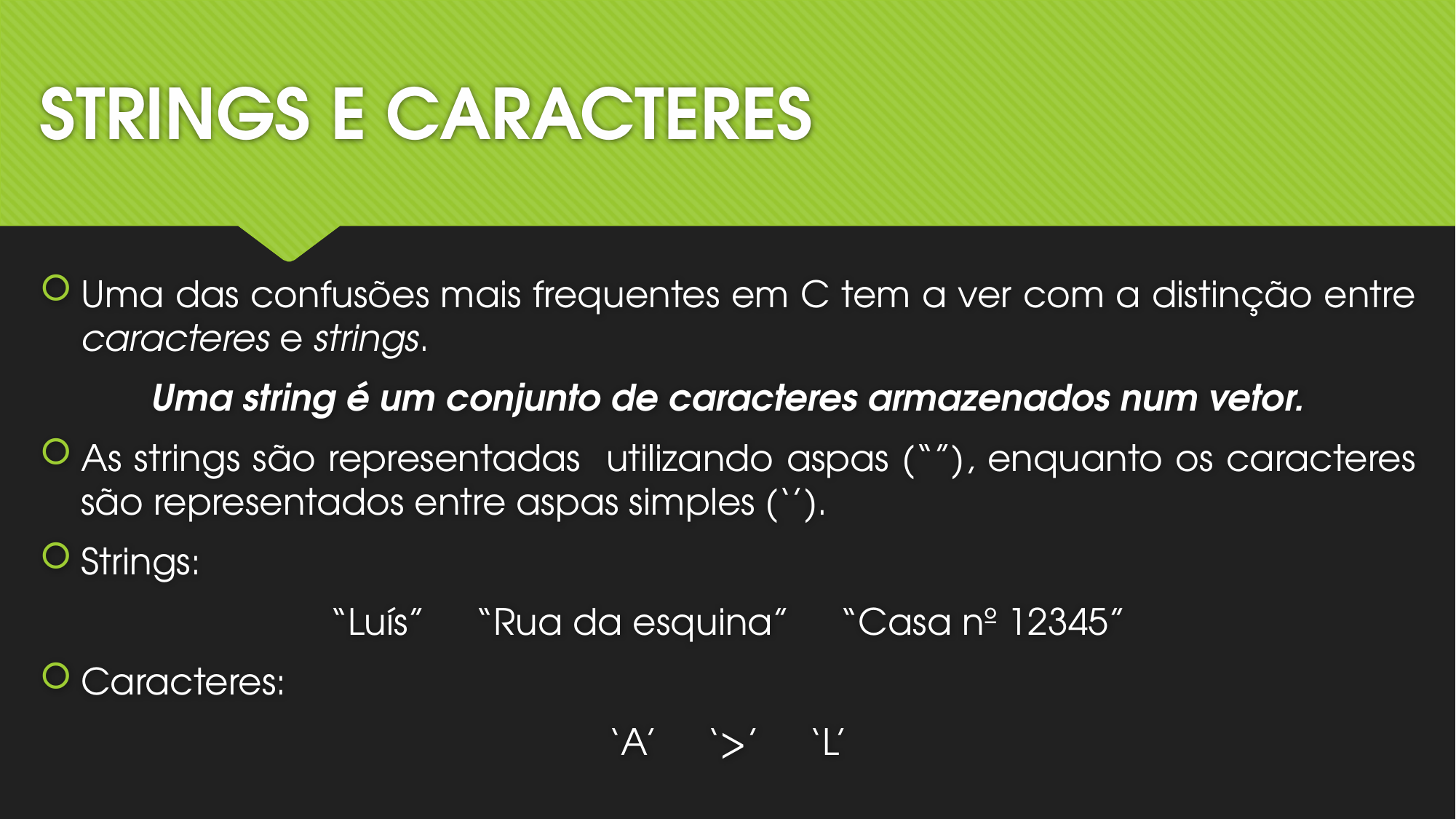

# STRINGS E CARACTERES
Uma das confusões mais frequentes em C tem a ver com a distinção entre caracteres e strings.
Uma string é um conjunto de caracteres armazenados num vetor.
As strings são representadas  utilizando aspas (“”), enquanto os caracteres são representados entre aspas simples (‘’).
Strings:
“Luís”     “Rua da esquina”     “Casa nº 12345”
Caracteres:
‘A’     ‘>’     ‘L’